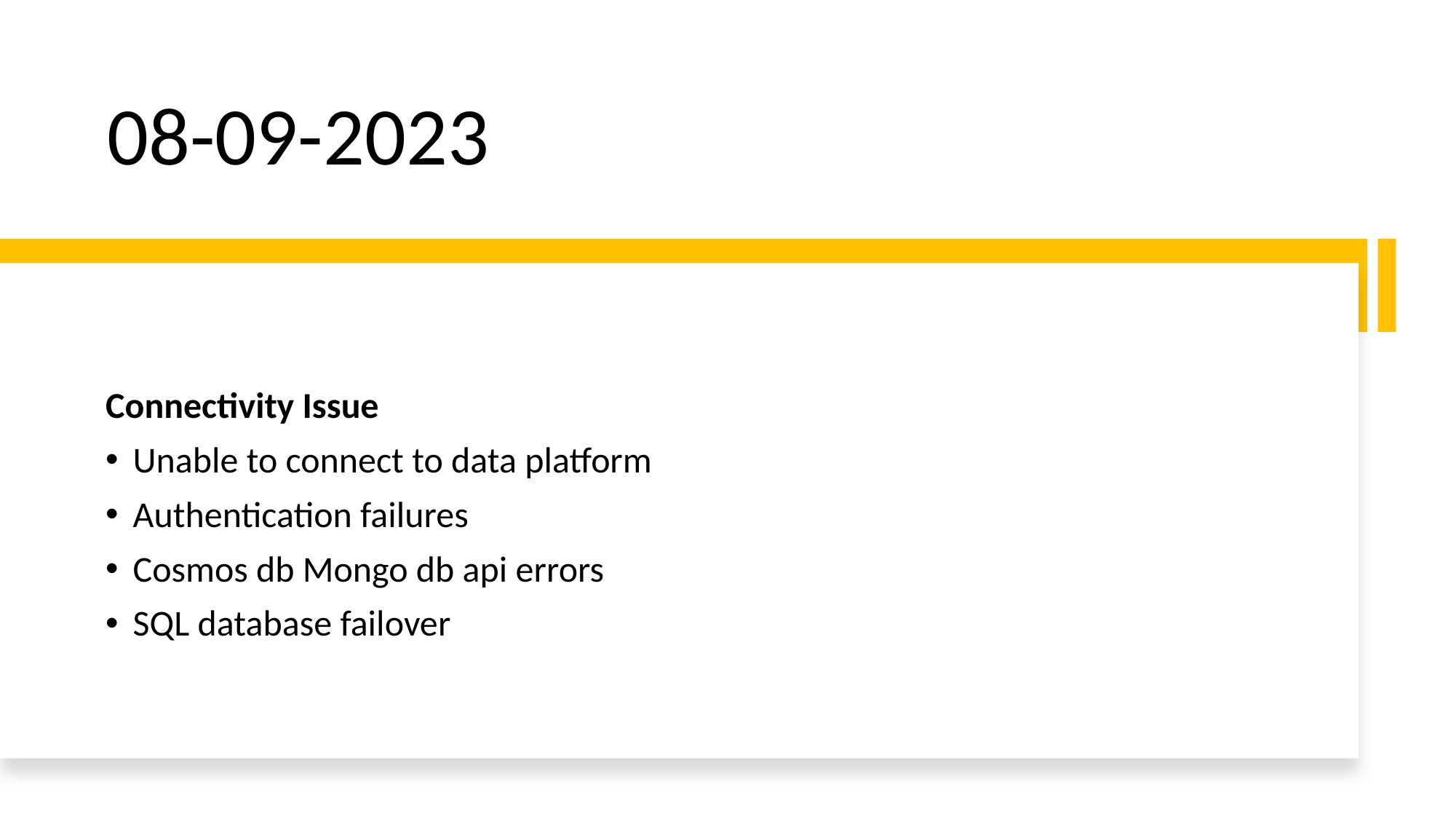

# 08-09-2023

Connectivity Issue
Unable to connect to data platform
Authentication failures
Cosmos db Mongo db api errors
SQL database failover